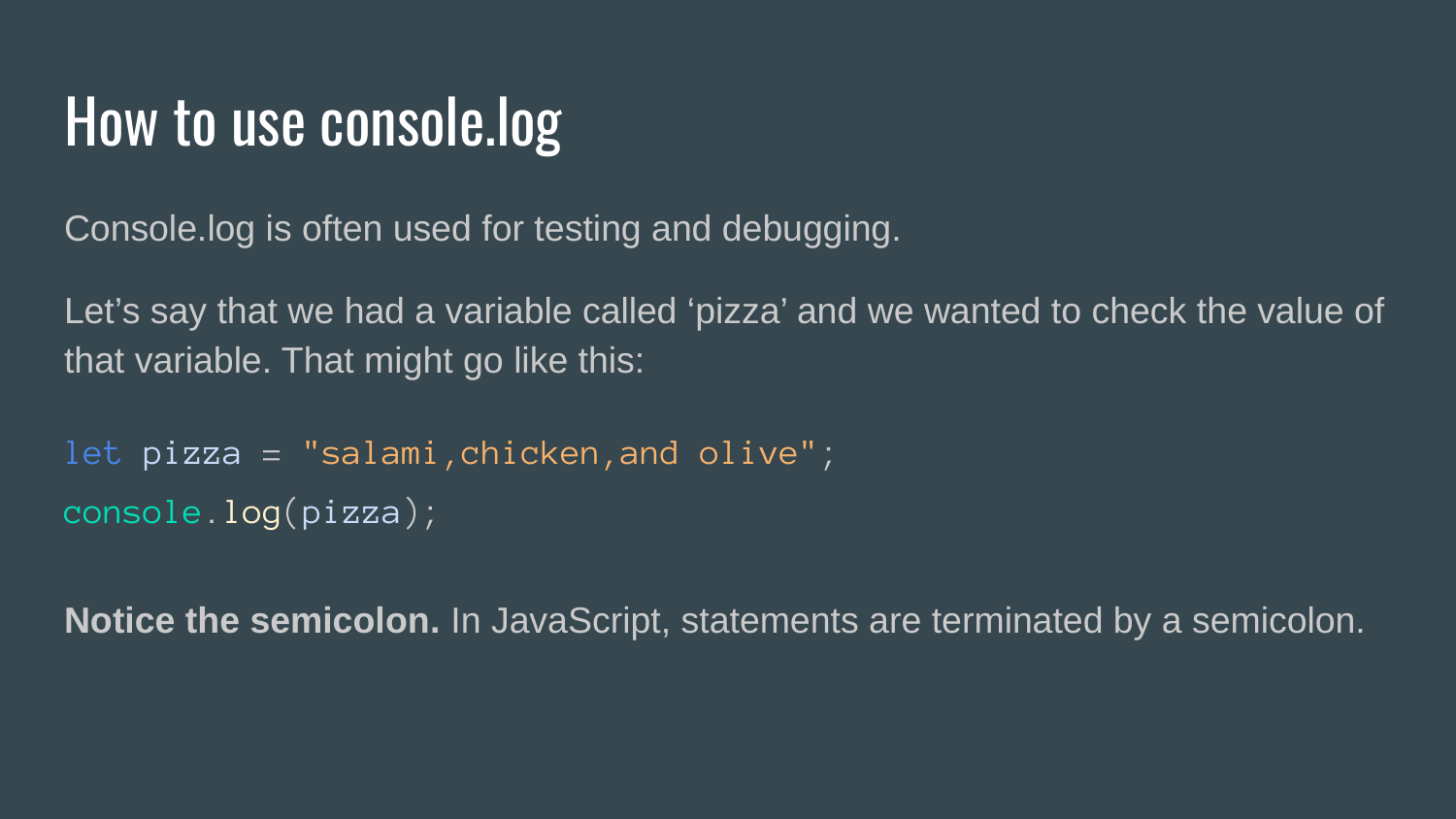

# How to use console.log
Console.log is often used for testing and debugging.
Let’s say that we had a variable called ‘pizza’ and we wanted to check the value of that variable. That might go like this:
let pizza = "salami,chicken,and olive";
console.log(pizza);

Notice the semicolon. In JavaScript, statements are terminated by a semicolon.